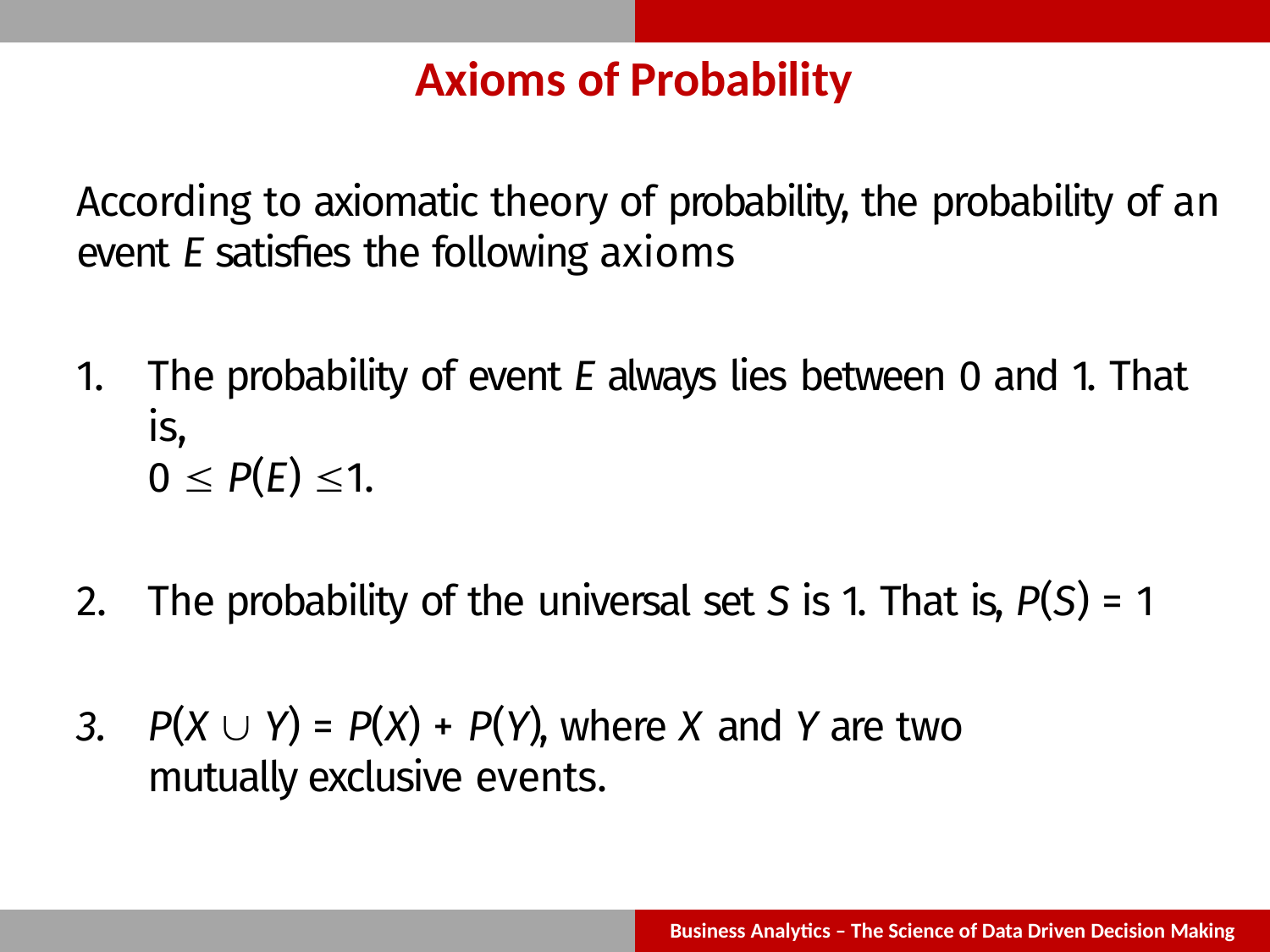

# Axioms of Probability
According to axiomatic theory of probability, the probability of an
event E satisfies the following axioms

The probability of event E always lies between 0 and 1. That is,
0 ≤ P(E) ≤1.

The probability of the universal set S is 1. That is, P(S) = 1

P(X ∪ Y) = P(X) + P(Y), where X and Y are two mutually exclusive events.
Business Analytics – The Science of Data Driven Decision Making